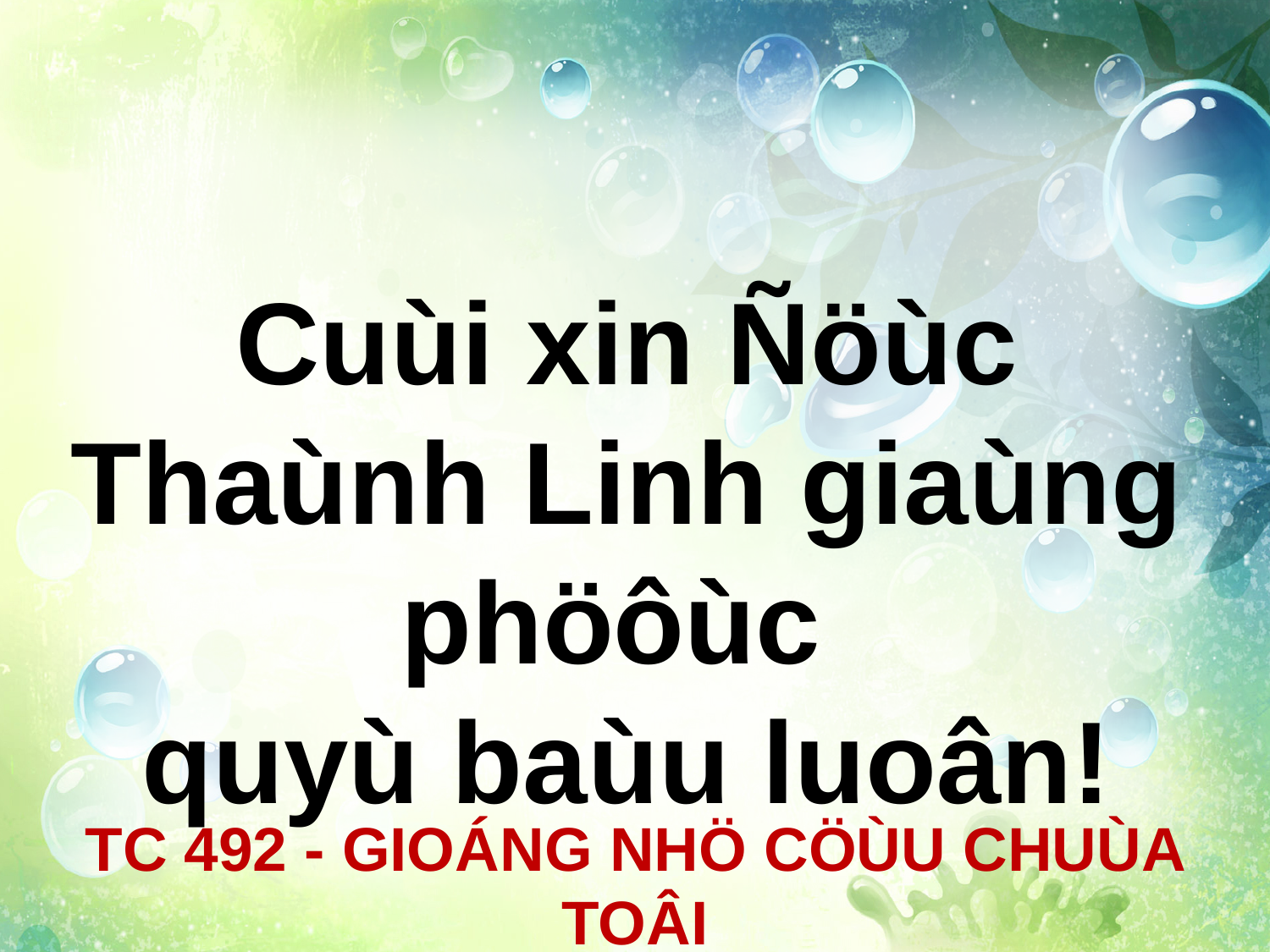

Cuùi xin Ñöùc Thaùnh Linh giaùng phöôùc
quyù baùu luoân!
TC 492 - GIOÁNG NHÖ CÖÙU CHUÙA TOÂI